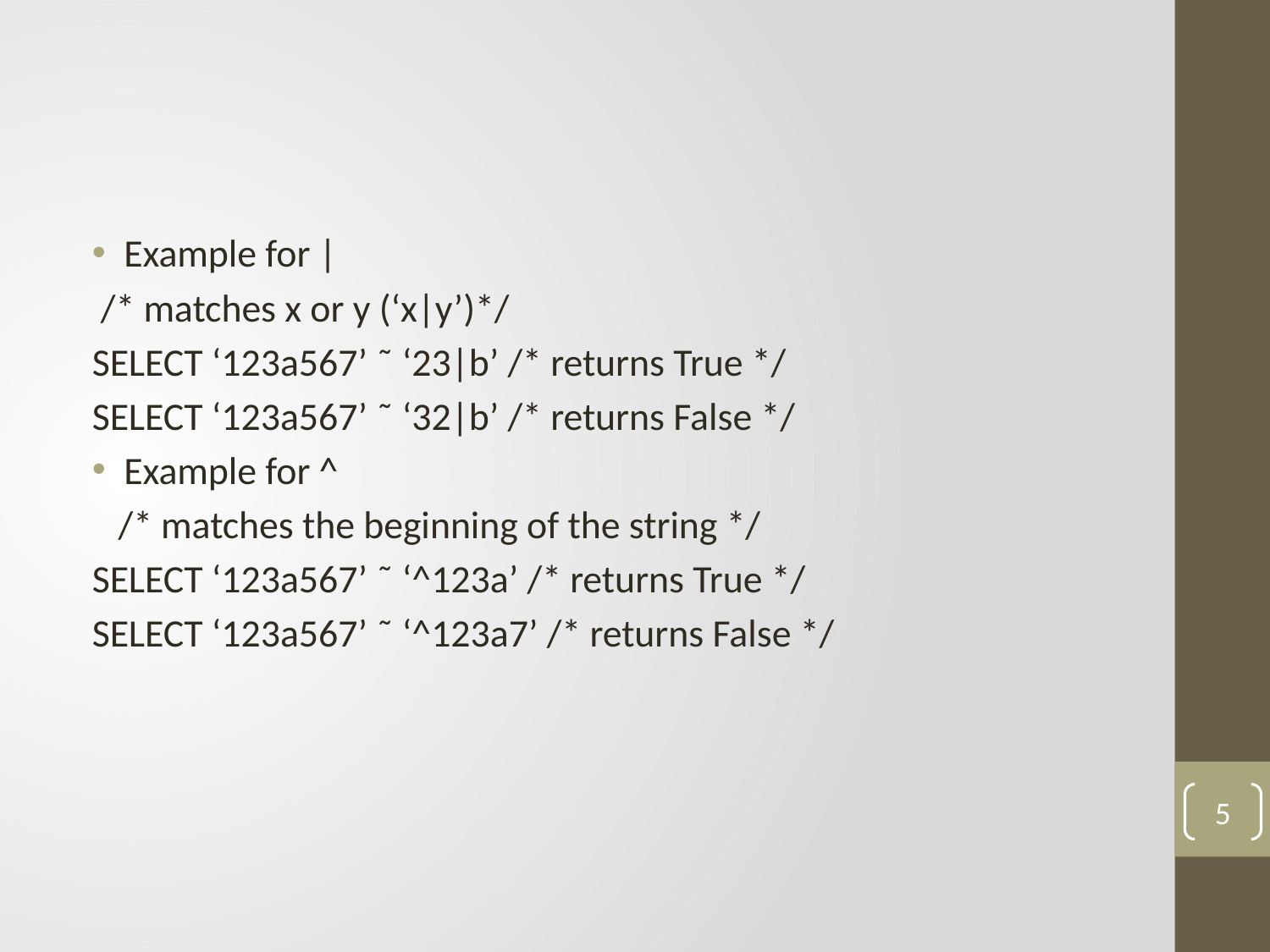

#
Example for |
 /* matches x or y (‘x|y’)*/
SELECT ‘123a567’ ˜ ‘23|b’ /* returns True */
SELECT ‘123a567’ ˜ ‘32|b’ /* returns False */
Example for ^
   /* matches the beginning of the string */
SELECT ‘123a567’ ˜ ‘^123a’ /* returns True */
SELECT ‘123a567’ ˜ ‘^123a7’ /* returns False */
5